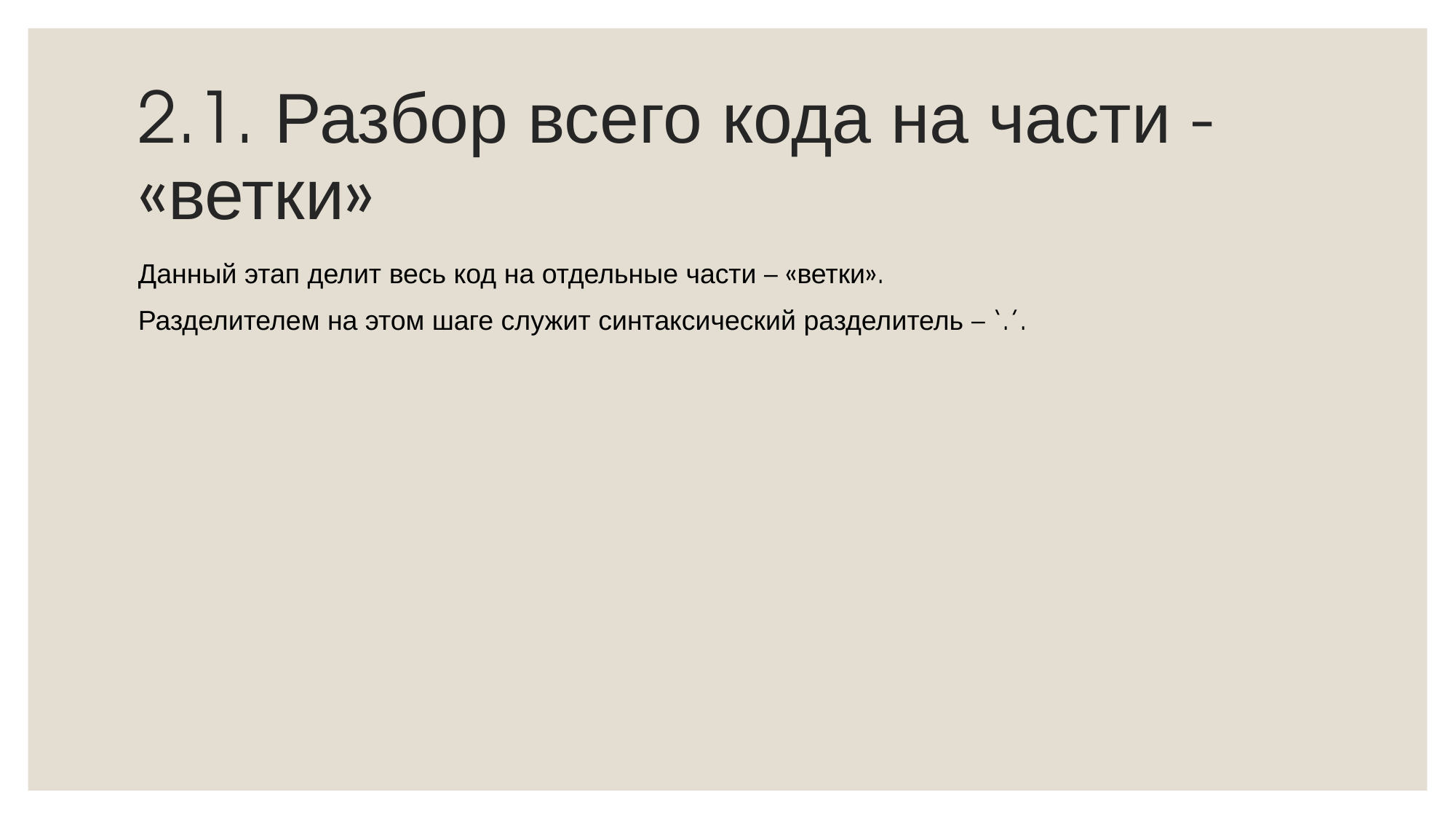

# 2.1. Разбор всего кода на части - «ветки»
Данный этап делит весь код на отдельные части – «ветки».
Разделителем на этом шаге служит синтаксический разделитель – ‘.’.